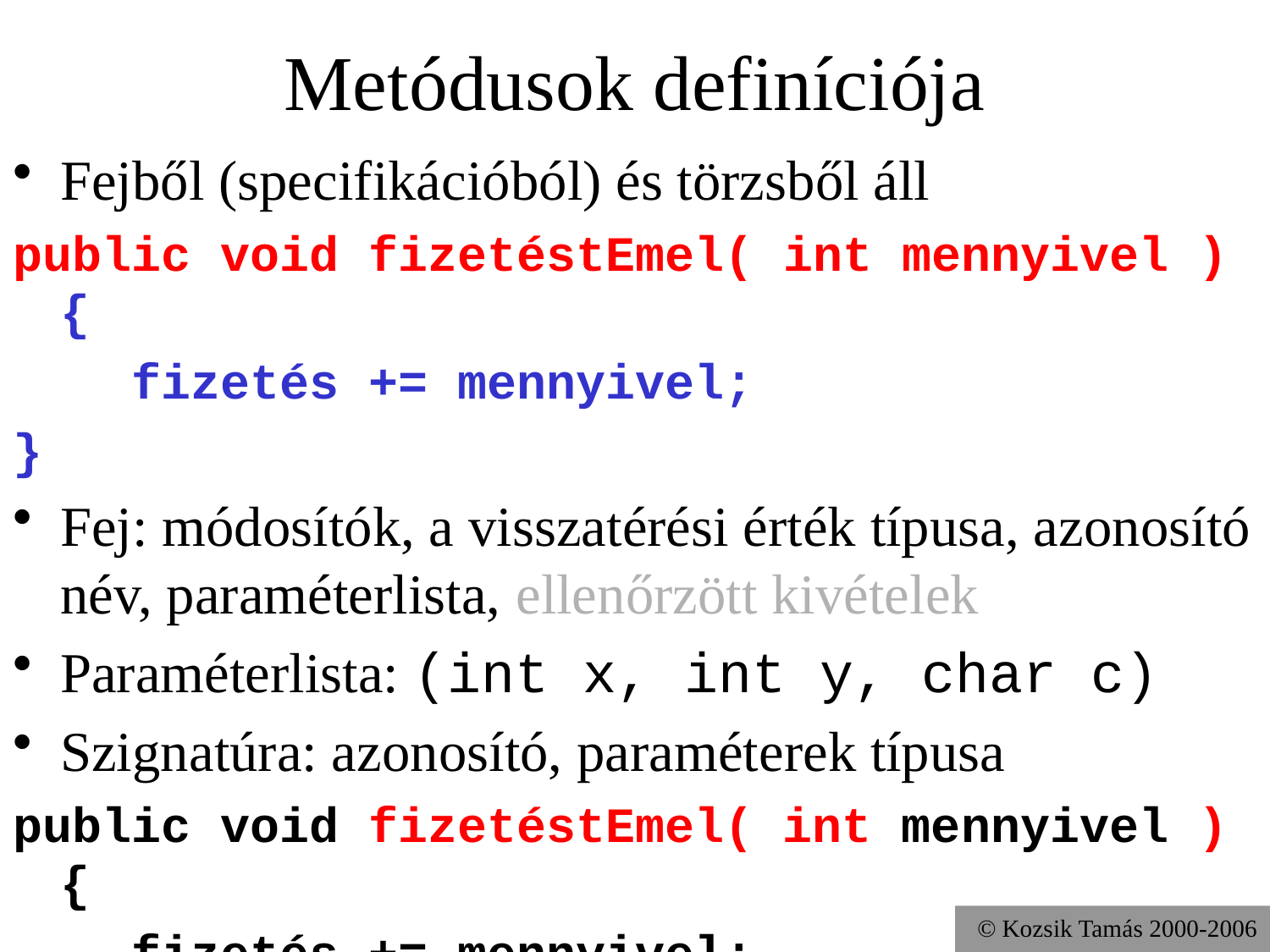

# Metódusok definíciója
Fejből (specifikációból) és törzsből áll
public void fizetéstEmel( int mennyivel ){
    fizetés += mennyivel;
}
Fej: módosítók, a visszatérési érték típusa, azonosító név, paraméterlista, ellenőrzött kivételek
Paraméterlista: (int x, int y, char c)
Szignatúra: azonosító, paraméterek típusa
public void fizetéstEmel( int mennyivel ){
    fizetés += mennyivel;
}
© Kozsik Tamás 2000-2006